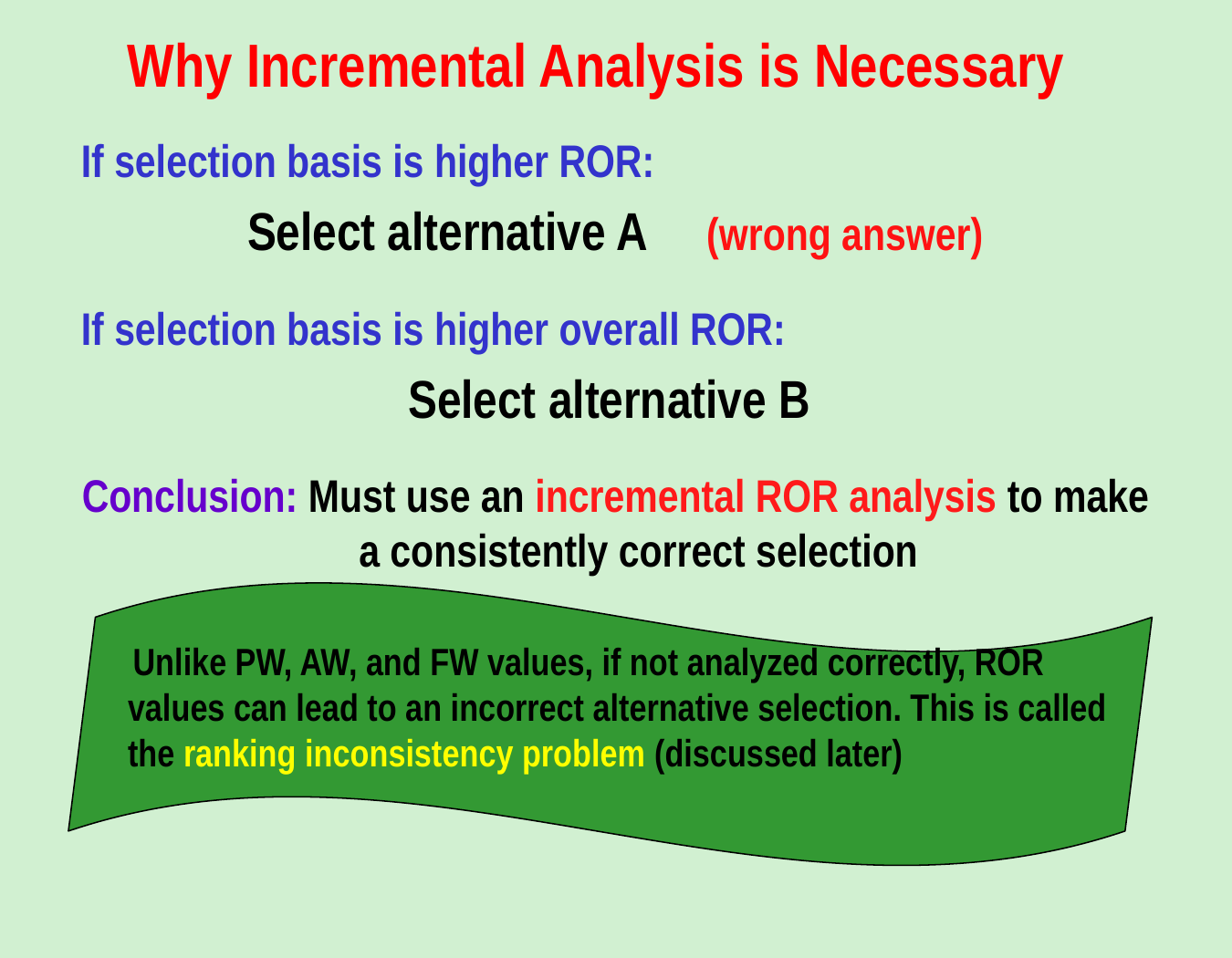

# Why Incremental Analysis is Necessary
If selection basis is higher ROR:
Select alternative A     (wrong answer)

If selection basis is higher overall ROR:
Select alternative B

Conclusion: Must use an incremental ROR analysis to make a consistently correct selection

      Unlike PW, AW, and FW values, if not analyzed correctly, ROR values can lead to an incorrect alternative selection. This is called the ranking inconsistency problem (discussed later)